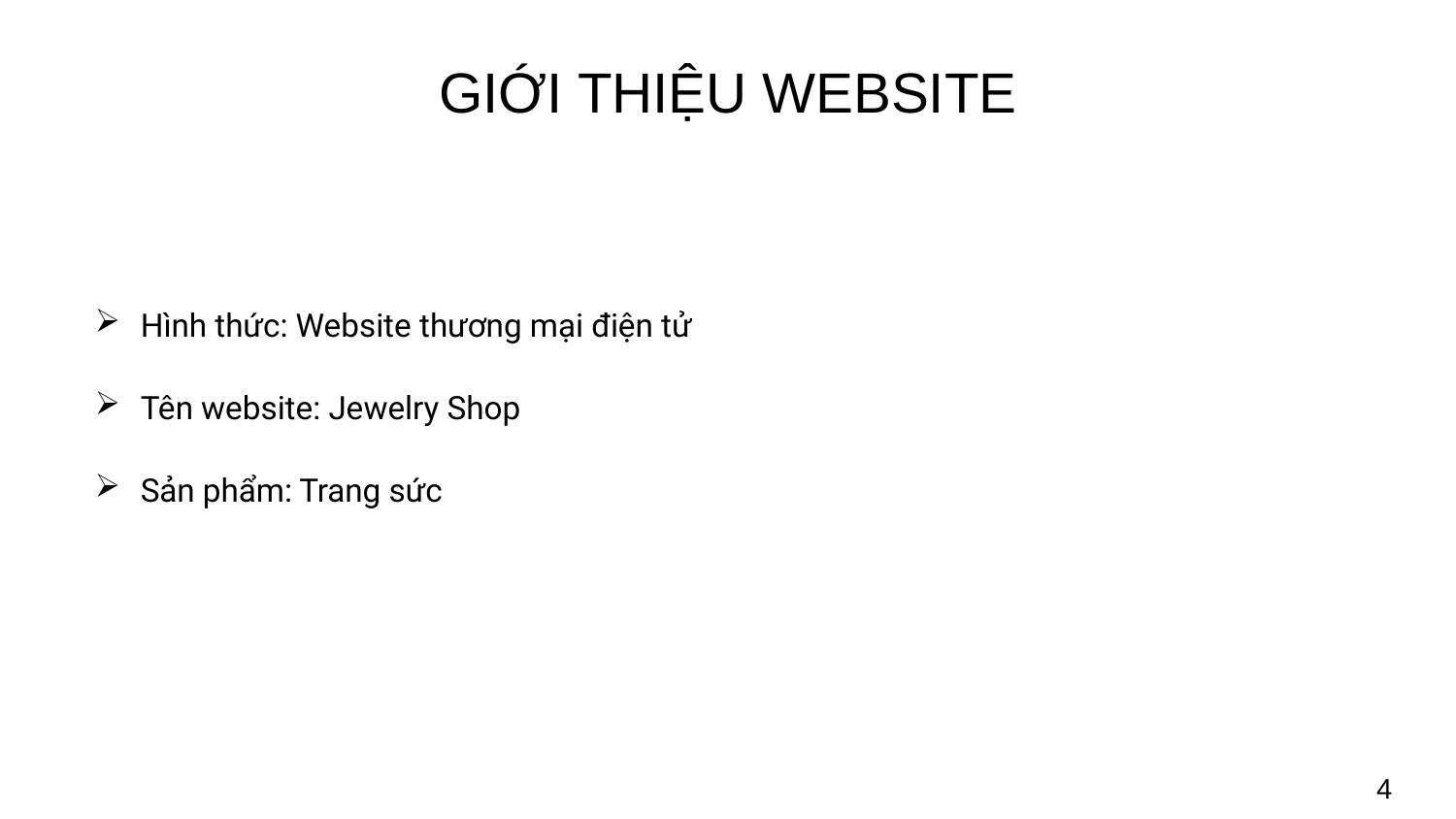

# GIỚI THIỆU WEBSITE
Hình thức: Website thương mại điện tử
Tên website: Jewelry Shop
Sản phẩm: Trang sức
4